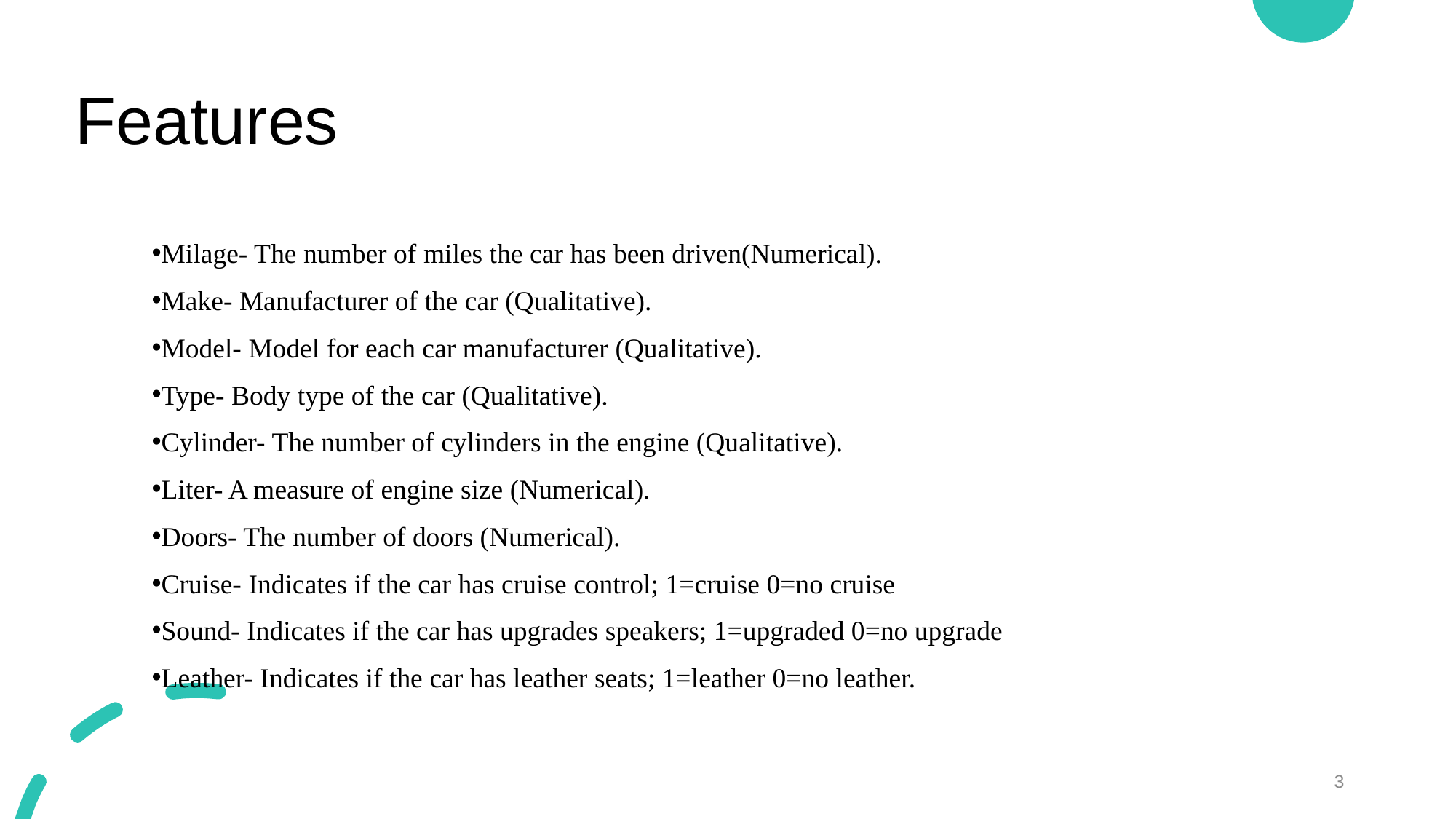

# Features
Milage- The number of miles the car has been driven(Numerical).
Make- Manufacturer of the car (Qualitative).
Model- Model for each car manufacturer (Qualitative).
Type- Body type of the car (Qualitative).
Cylinder- The number of cylinders in the engine (Qualitative).
Liter- A measure of engine size (Numerical).
Doors- The number of doors (Numerical).
Cruise- Indicates if the car has cruise control; 1=cruise 0=no cruise
Sound- Indicates if the car has upgrades speakers; 1=upgraded 0=no upgrade
Leather- Indicates if the car has leather seats; 1=leather 0=no leather.

3